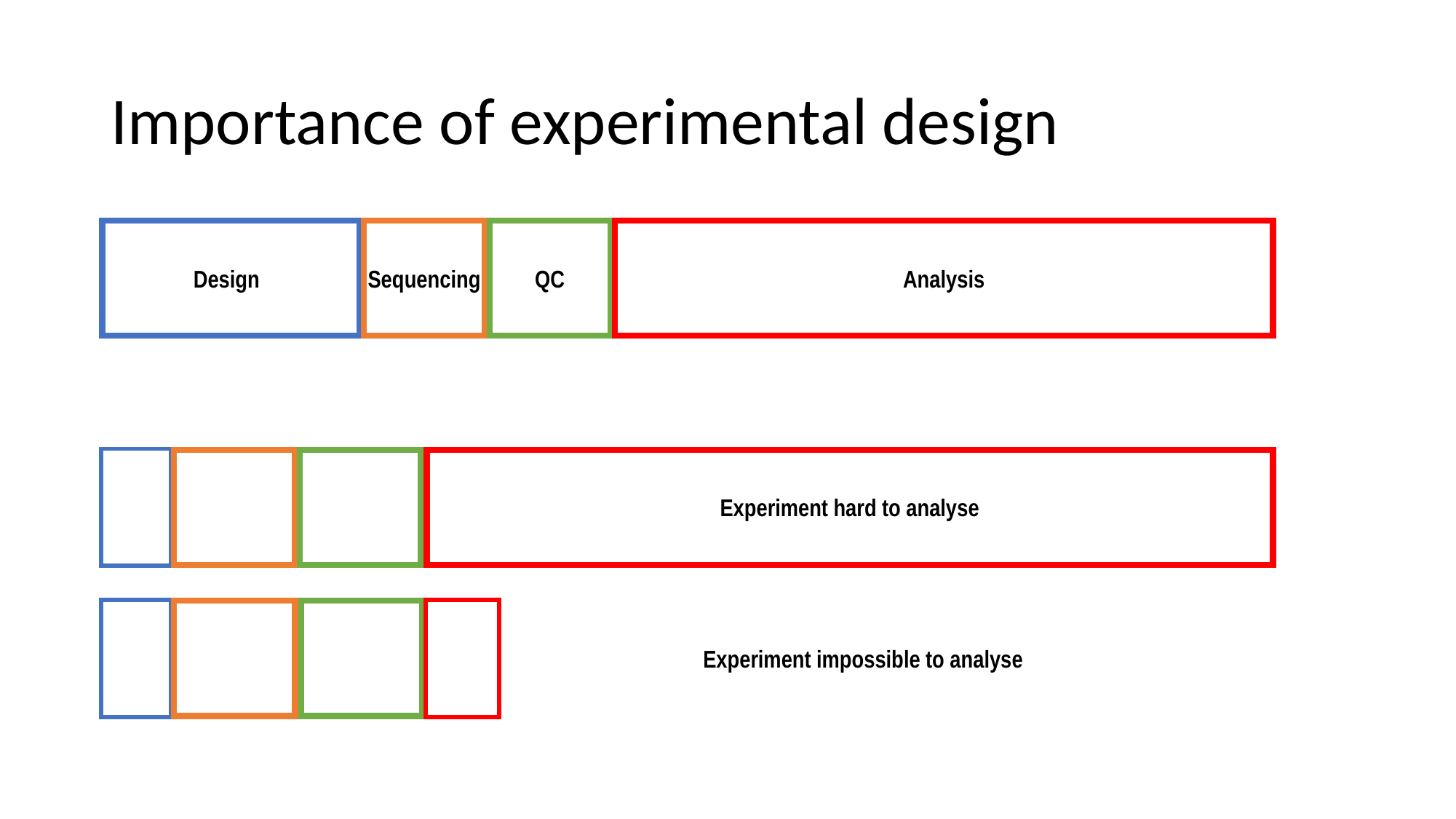

# Importance of experimental design

Sequencing
QC
Analysis
Design

Experiment hard to analyse

Experiment impossible to analyse